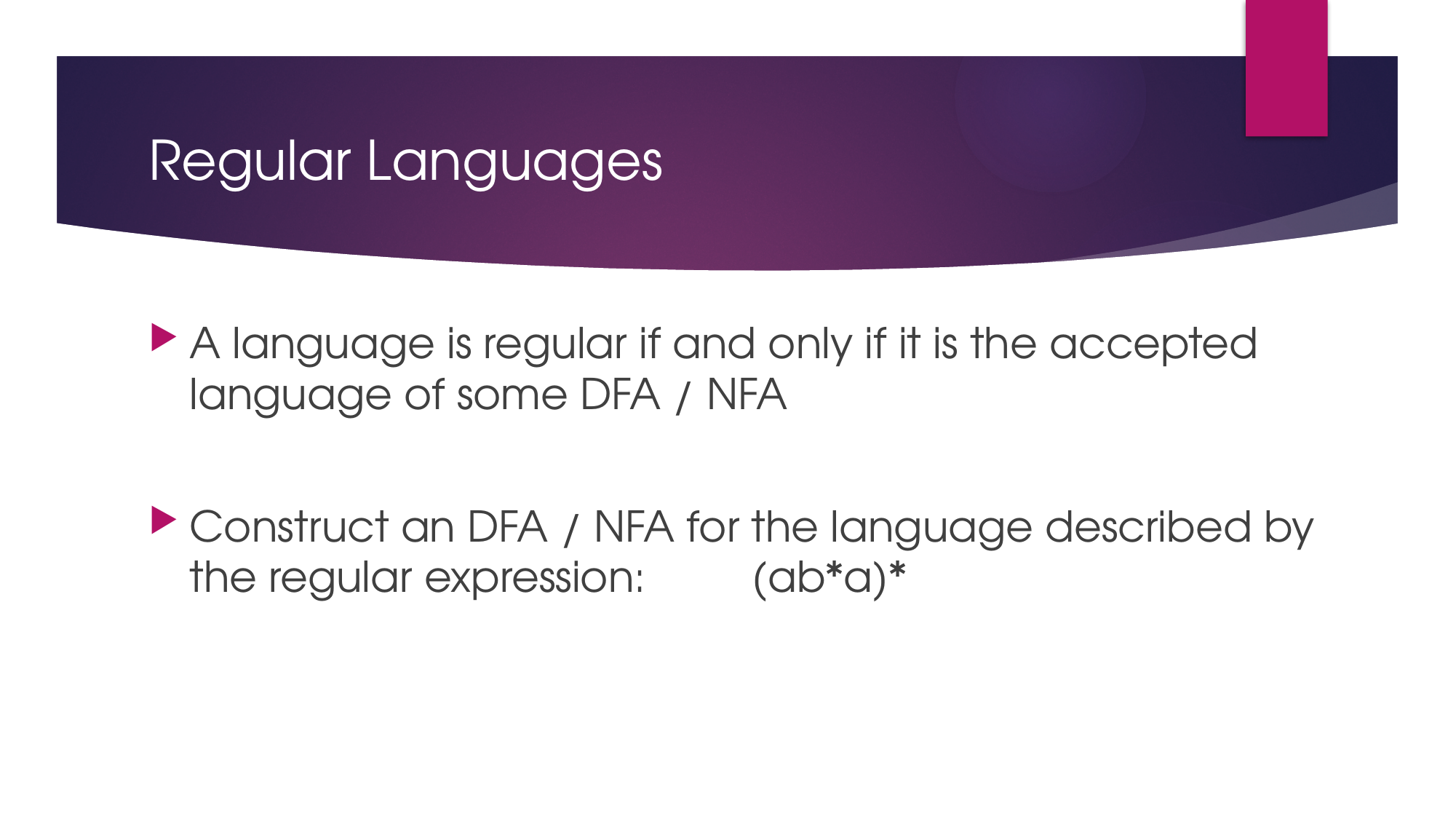

# Regular Languages
A language is regular if and only if it is the accepted language of some DFA / NFA

Construct an DFA / NFA for the language described by the regular expression:         (ab*a)*